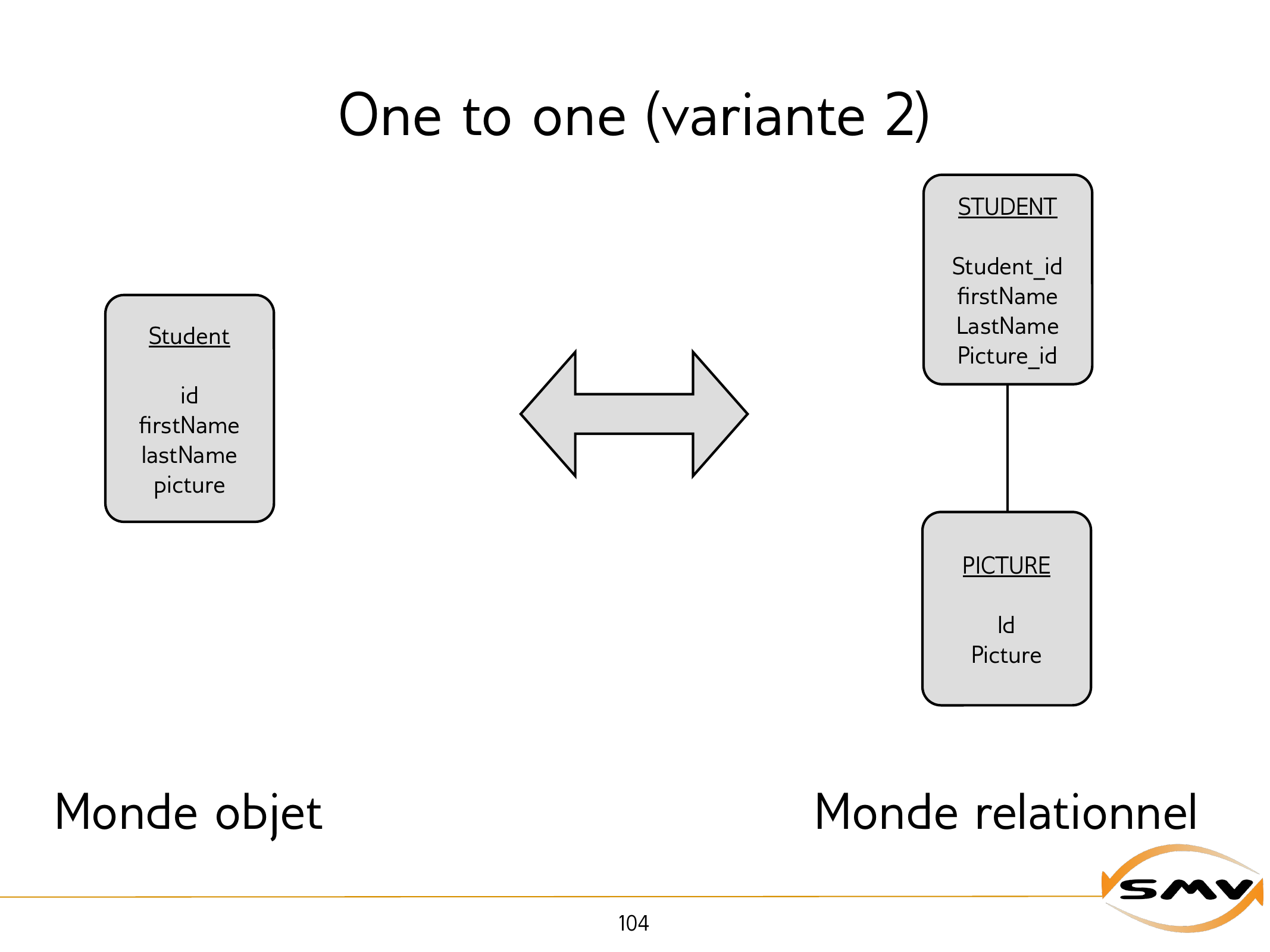

# One to one (variante 2)
STUDENT

Student_id
firstName
LastName
Picture_id
Student

id
firstName
lastName
picture

PICTURE

Id
Picture
Monde objet
Monde relationnel
104